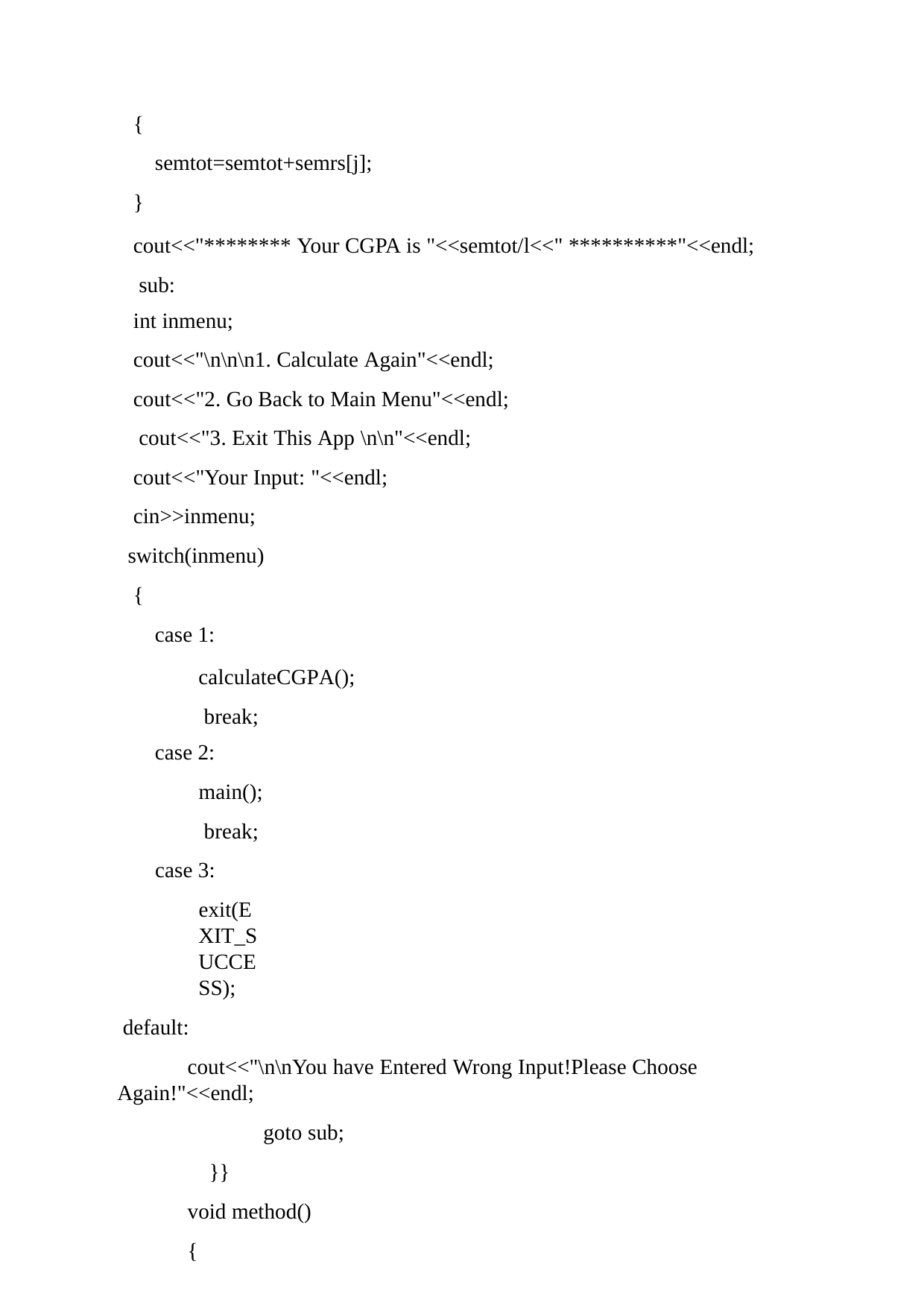

{
semtot=semtot+semrs[j];
}
cout<<"******** Your CGPA is "<<semtot/l<<" **********"<<endl;  sub:
int inmenu;
cout<<"\n\n\n1. Calculate Again"<<endl;  cout<<"2. Go Back to Main Menu"<<endl;  cout<<"3. Exit This App \n\n"<<endl;  cout<<"Your Input: "<<endl;  cin>>inmenu;
switch(inmenu)
{
case 1:
calculateCGPA();  break;
case 2:
main();  break;
case 3:
exit(EXIT_SUCCESS);
default:
cout<<"\n\nYou have Entered Wrong Input!Please Choose  Again!"<<endl;
goto sub;
}}
void method()
{